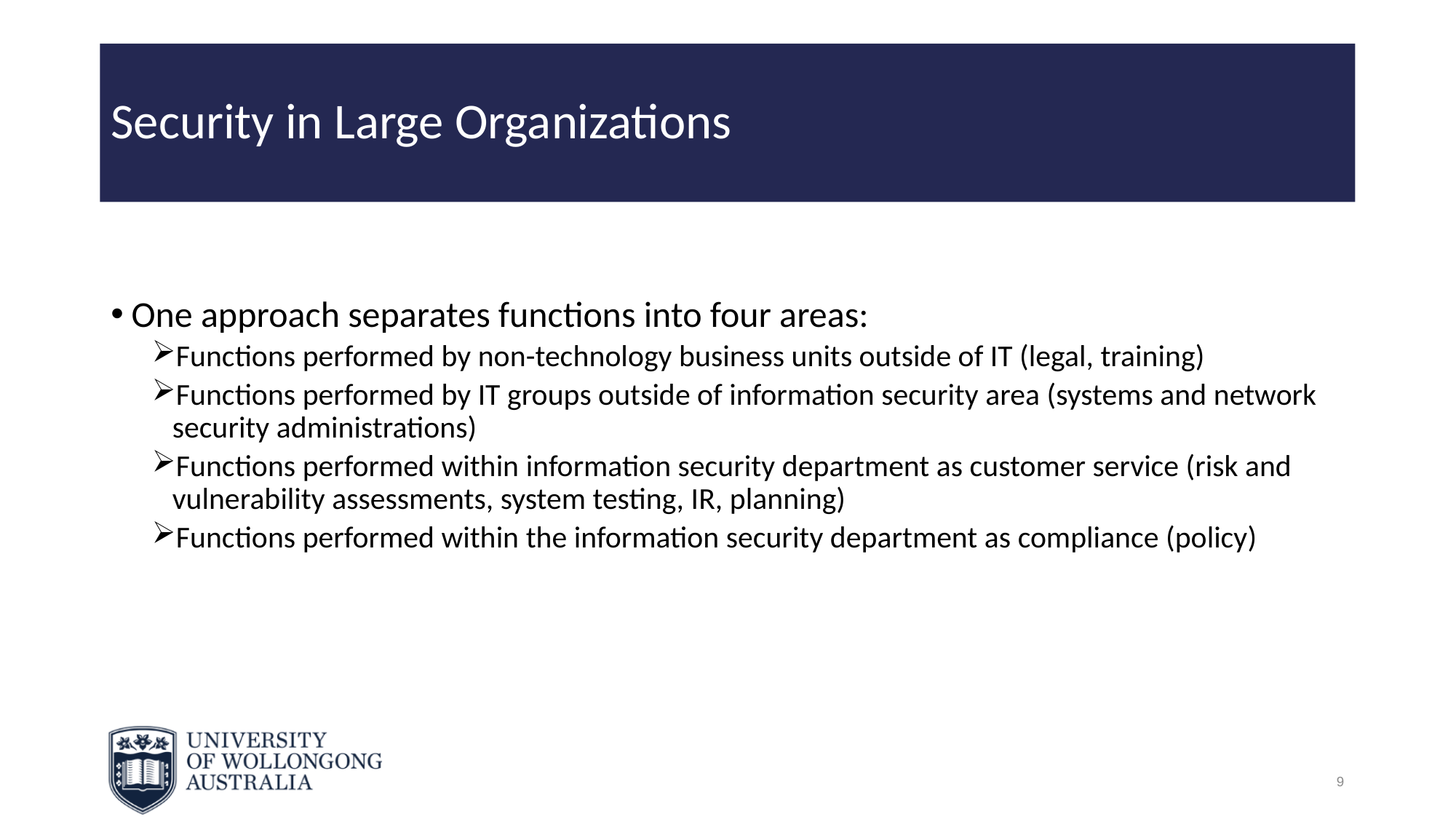

# Security in Large Organizations
One approach separates functions into four areas:
Functions performed by non-technology business units outside of IT (legal, training)
Functions performed by IT groups outside of information security area (systems and network security administrations)
Functions performed within information security department as customer service (risk and vulnerability assessments, system testing, IR, planning)
Functions performed within the information security department as compliance (policy)
9